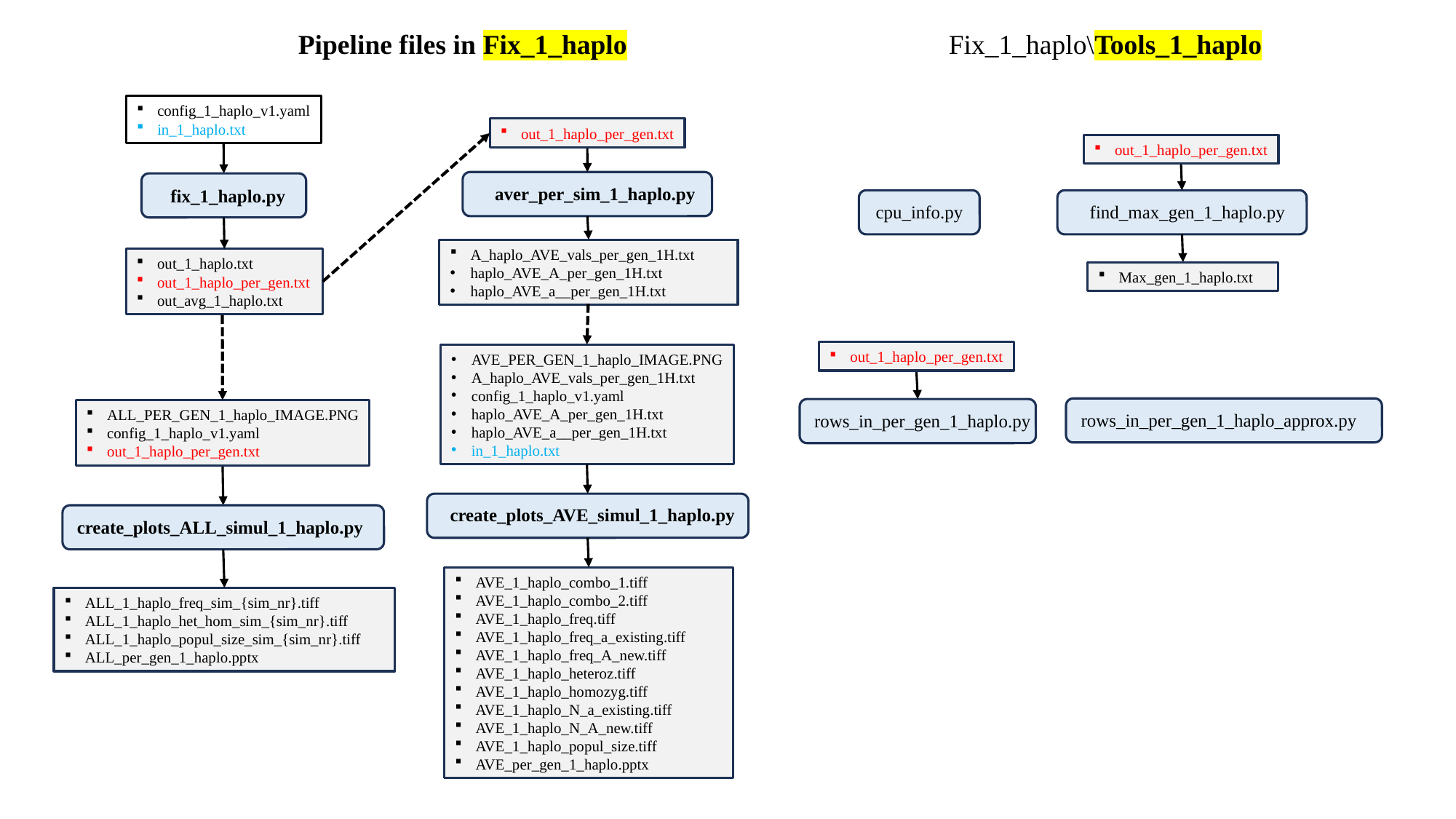

Pipeline files in Fix_1_haplo
Fix_1_haplo\Tools_1_haplo
config_1_haplo_v1.yaml
in_1_haplo.txt
out_1_haplo_per_gen.txt
out_1_haplo_per_gen.txt

aver_per_sim_1_haplo.py
fix_1_haplo.py

cpu_info.py
find_max_gen_1_haplo.py
A_haplo_AVE_vals_per_gen_1H.txt
haplo_AVE_A_per_gen_1H.txt
haplo_AVE_a__per_gen_1H.txt
out_1_haplo.txt
out_1_haplo_per_gen.txt
out_avg_1_haplo.txt
Max_gen_1_haplo.txt
out_1_haplo_per_gen.txt
AVE_PER_GEN_1_haplo_IMAGE.PNG
A_haplo_AVE_vals_per_gen_1H.txt
config_1_haplo_v1.yaml
haplo_AVE_A_per_gen_1H.txt
haplo_AVE_a__per_gen_1H.txt
in_1_haplo.txt

ALL_PER_GEN_1_haplo_IMAGE.PNG
config_1_haplo_v1.yaml
out_1_haplo_per_gen.txt
rows_in_per_gen_1_haplo_approx.py
rows_in_per_gen_1_haplo.py

create_plots_AVE_simul_1_haplo.py

create_plots_ALL_simul_1_haplo.py
AVE_1_haplo_combo_1.tiff
AVE_1_haplo_combo_2.tiff
AVE_1_haplo_freq.tiff
AVE_1_haplo_freq_a_existing.tiff
AVE_1_haplo_freq_A_new.tiff
AVE_1_haplo_heteroz.tiff
AVE_1_haplo_homozyg.tiff
AVE_1_haplo_N_a_existing.tiff
AVE_1_haplo_N_A_new.tiff
AVE_1_haplo_popul_size.tiff
AVE_per_gen_1_haplo.pptx
ALL_1_haplo_freq_sim_{sim_nr}.tiff
ALL_1_haplo_het_hom_sim_{sim_nr}.tiff
ALL_1_haplo_popul_size_sim_{sim_nr}.tiff
ALL_per_gen_1_haplo.pptx